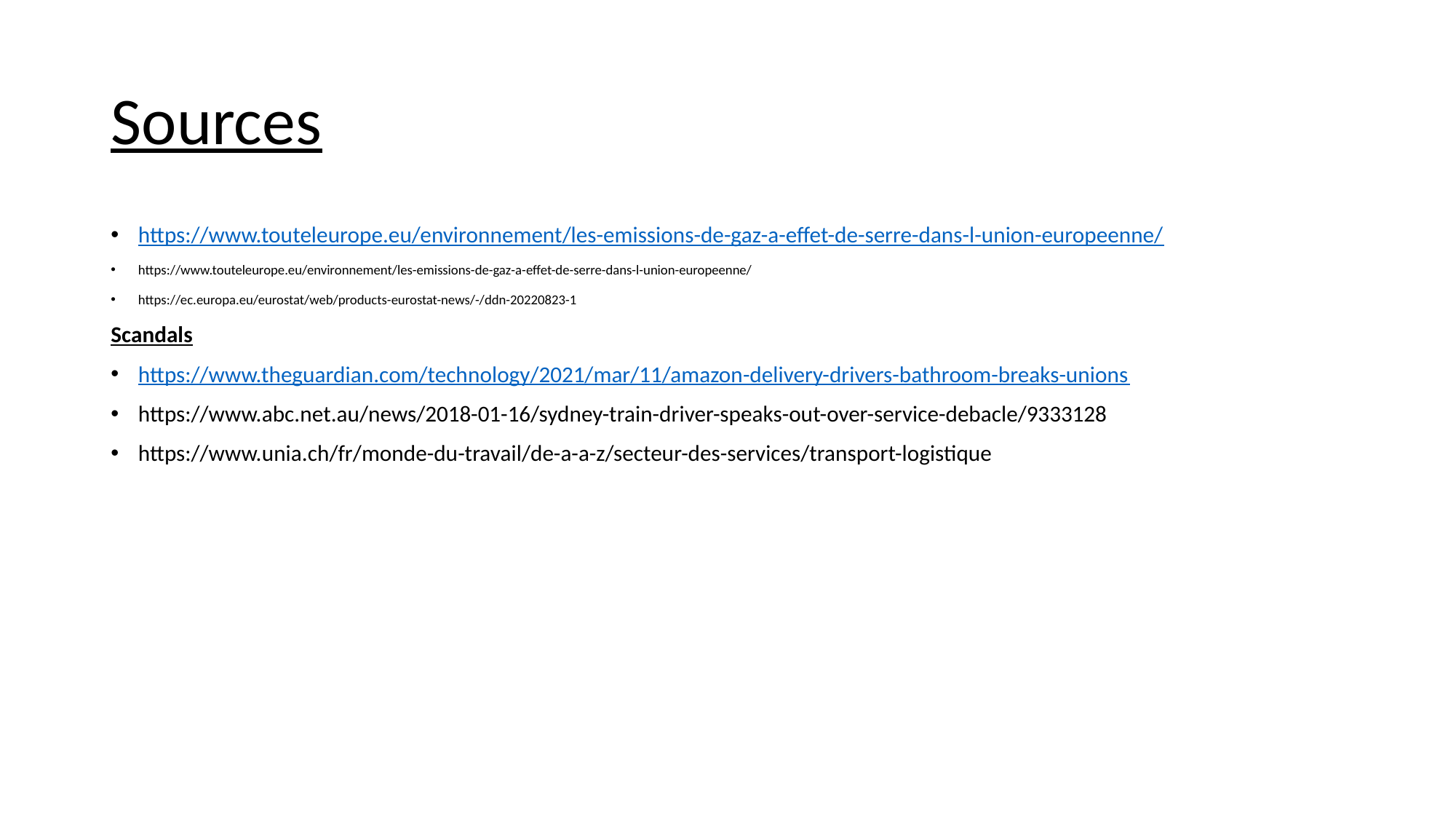

# Sources
https://www.touteleurope.eu/environnement/les-emissions-de-gaz-a-effet-de-serre-dans-l-union-europeenne/
https://www.touteleurope.eu/environnement/les-emissions-de-gaz-a-effet-de-serre-dans-l-union-europeenne/
https://ec.europa.eu/eurostat/web/products-eurostat-news/-/ddn-20220823-1
Scandals
https://www.theguardian.com/technology/2021/mar/11/amazon-delivery-drivers-bathroom-breaks-unions
https://www.abc.net.au/news/2018-01-16/sydney-train-driver-speaks-out-over-service-debacle/9333128
https://www.unia.ch/fr/monde-du-travail/de-a-a-z/secteur-des-services/transport-logistique